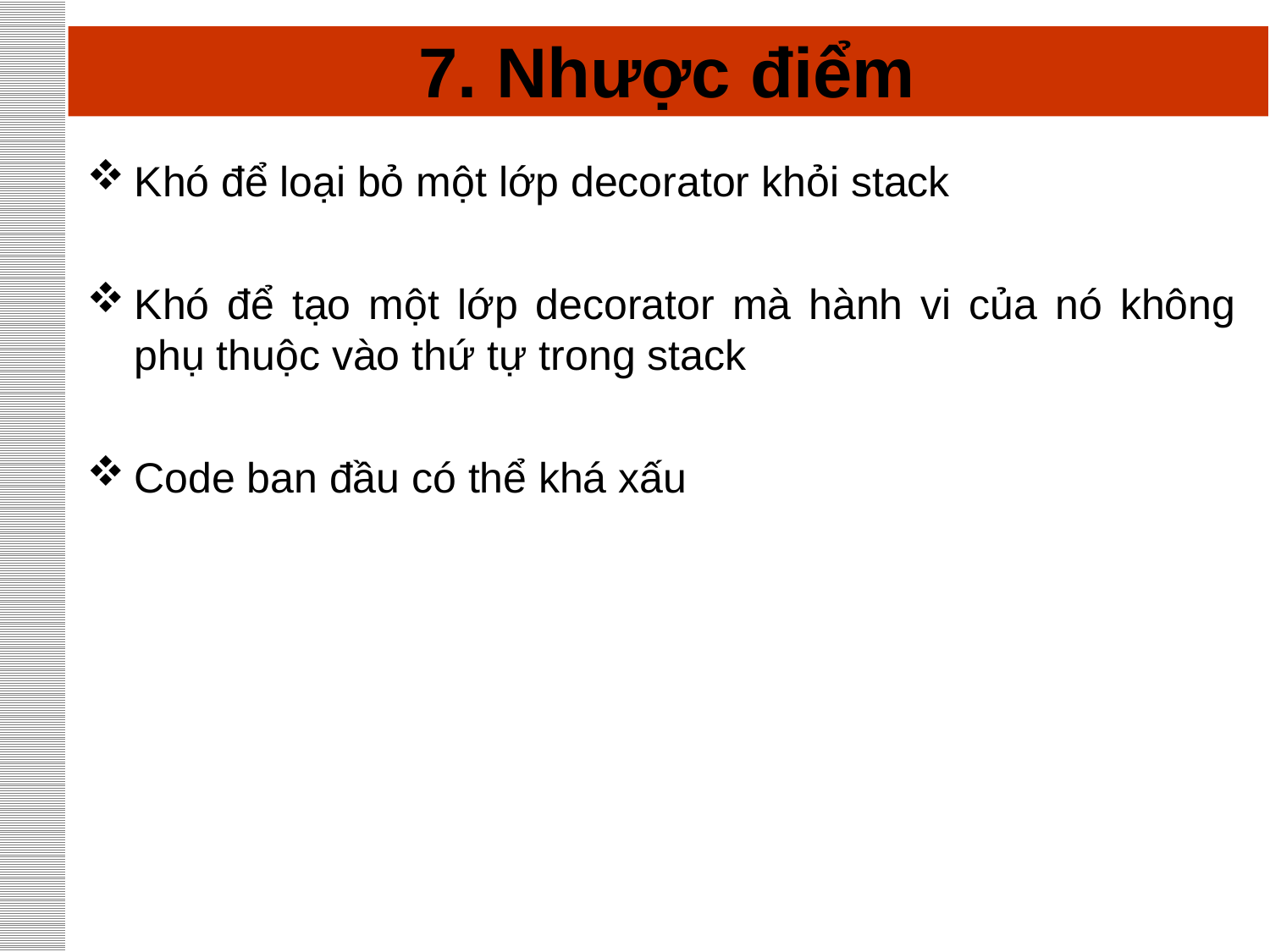

# 7. Nhược điểm
Khó để loại bỏ một lớp decorator khỏi stack

Khó để tạo một lớp decorator mà hành vi của nó không phụ thuộc vào thứ tự trong stack

Code ban đầu có thể khá xấu